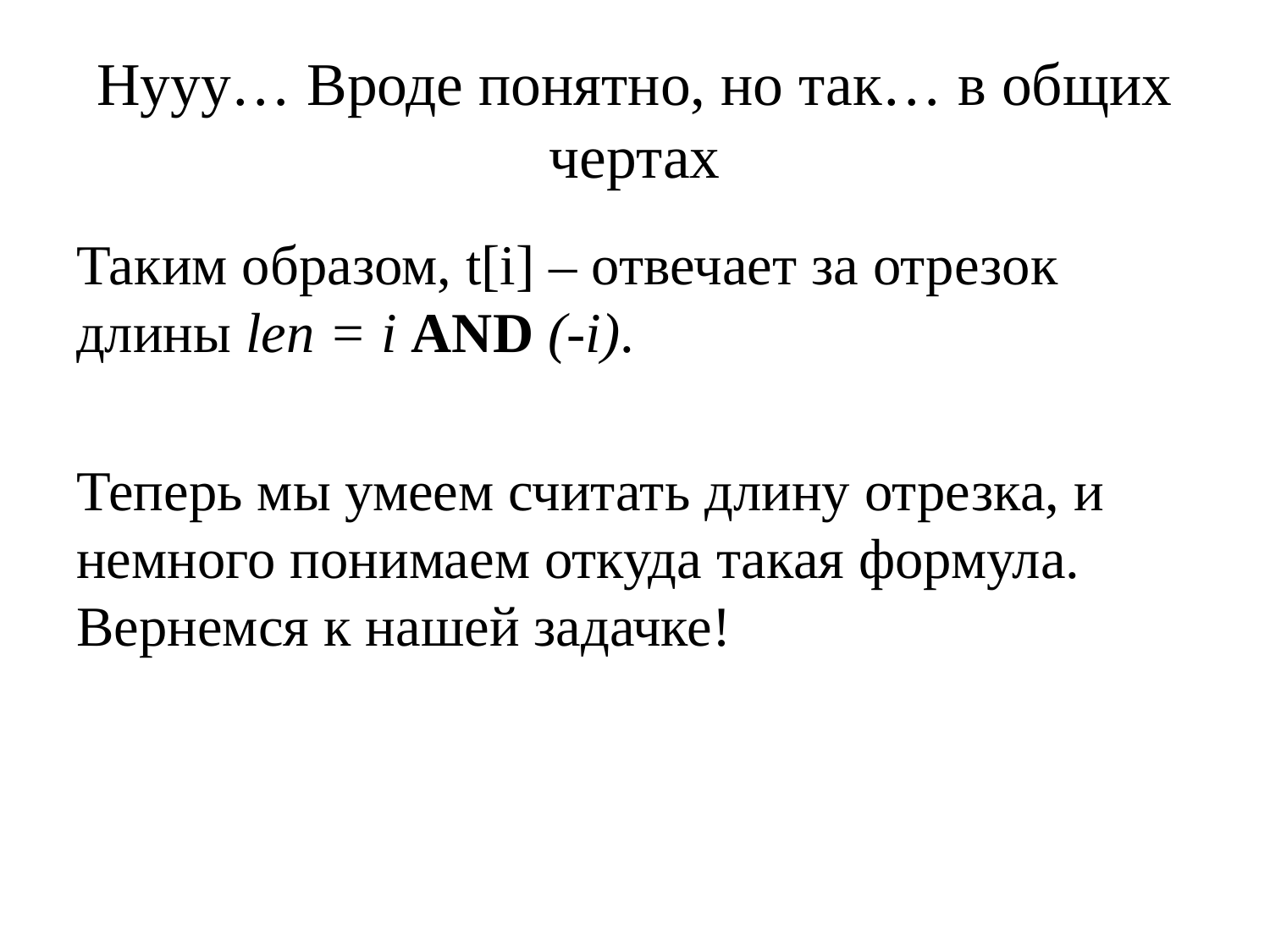

# Нууу… Вроде понятно, но так… в общих чертах
Таким образом, t[i] – отвечает за отрезок длины len = i AND (-i).

Теперь мы умеем считать длину отрезка, и немного понимаем откуда такая формула. Вернемся к нашей задачке!